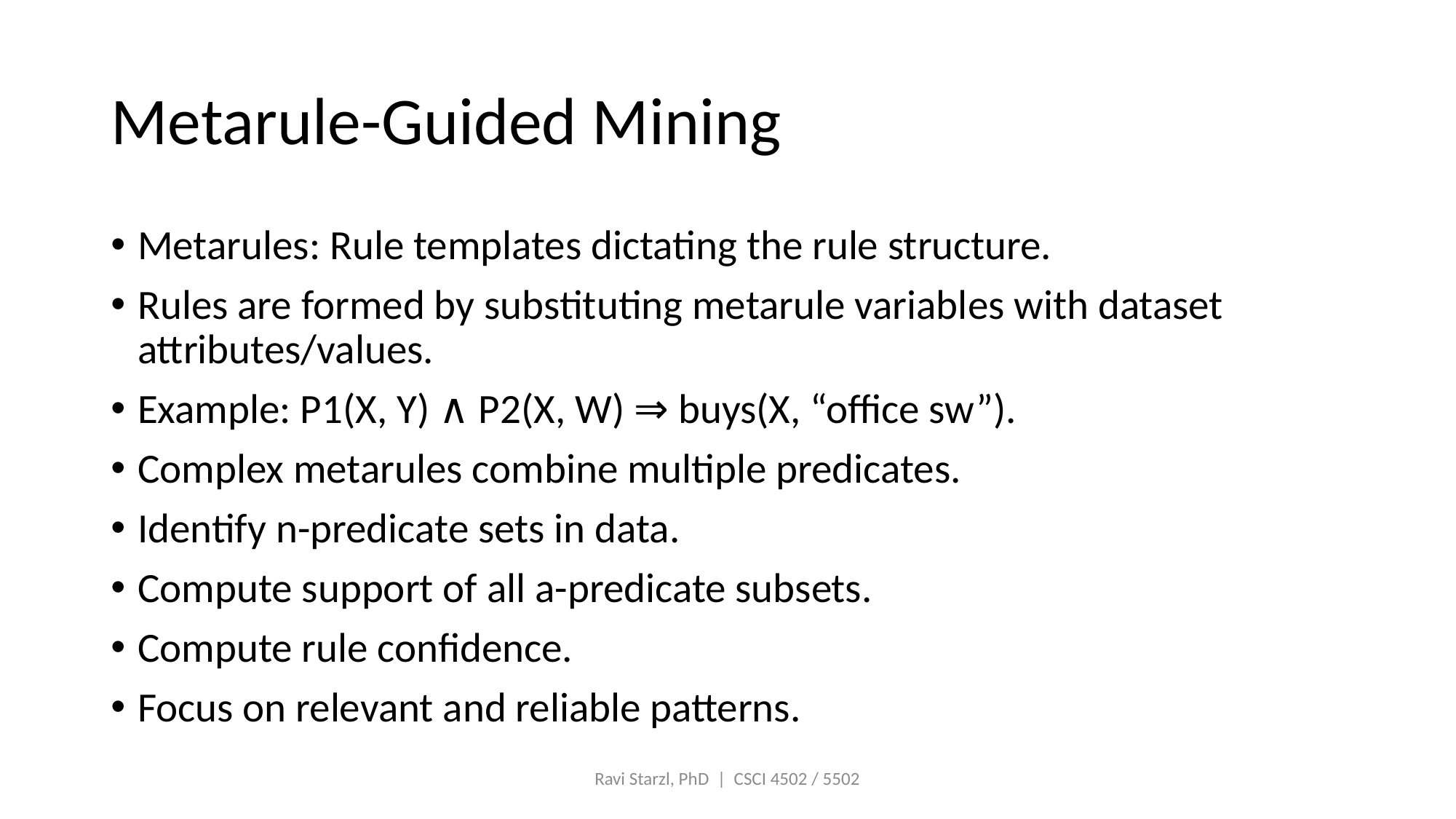

# Metarule-Guided Mining
Metarules: Rule templates dictating the rule structure.
Rules are formed by substituting metarule variables with dataset attributes/values.
Example: P1(X, Y) ∧ P2(X, W) ⇒ buys(X, “office sw”).
Complex metarules combine multiple predicates.
Identify n-predicate sets in data.
Compute support of all a-predicate subsets.
Compute rule confidence.
Focus on relevant and reliable patterns.

Ravi Starzl, PhD  |  CSCI 4502 / 5502